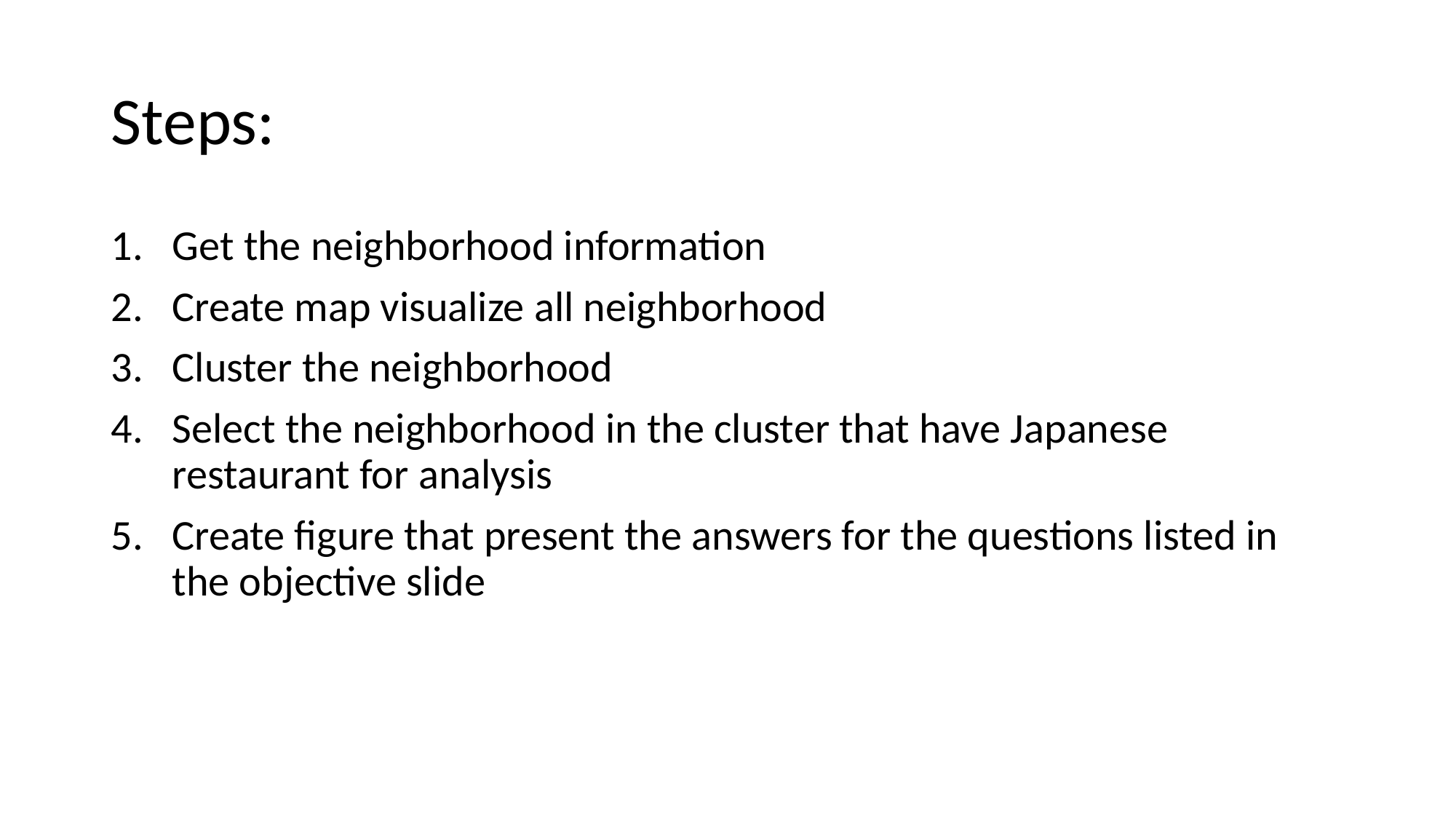

# Steps:
Get the neighborhood information
Create map visualize all neighborhood
Cluster the neighborhood
Select the neighborhood in the cluster that have Japanese restaurant for analysis
Create figure that present the answers for the questions listed in the objective slide